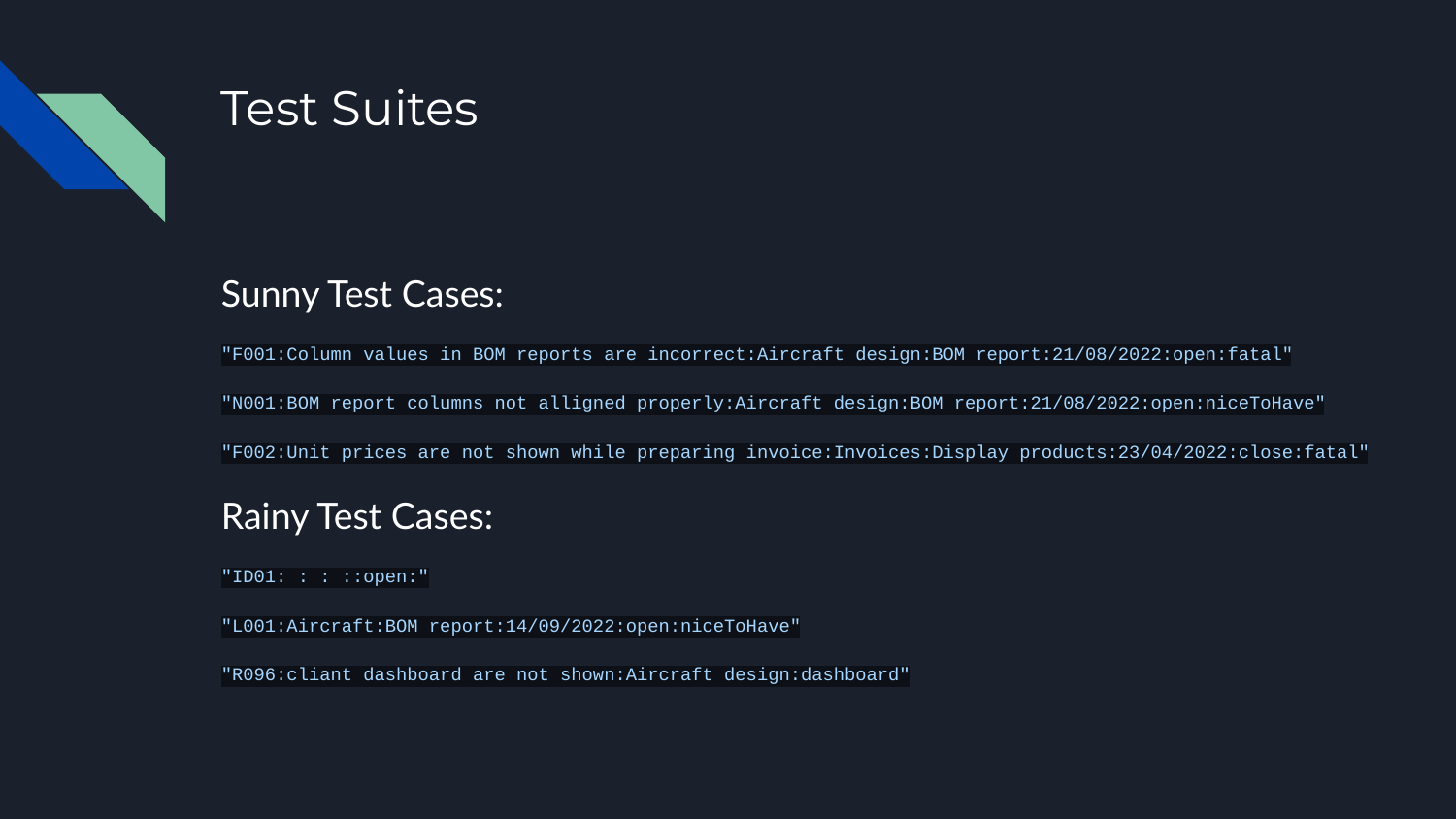

# Test Suites
Sunny Test Cases:
"F001:Column values in BOM reports are incorrect:Aircraft design:BOM report:21/08/2022:open:fatal"
"N001:BOM report columns not alligned properly:Aircraft design:BOM report:21/08/2022:open:niceToHave"
"F002:Unit prices are not shown while preparing invoice:Invoices:Display products:23/04/2022:close:fatal"
Rainy Test Cases:
"ID01: : : ::open:"
"L001:Aircraft:BOM report:14/09/2022:open:niceToHave"
"R096:cliant dashboard are not shown:Aircraft design:dashboard"